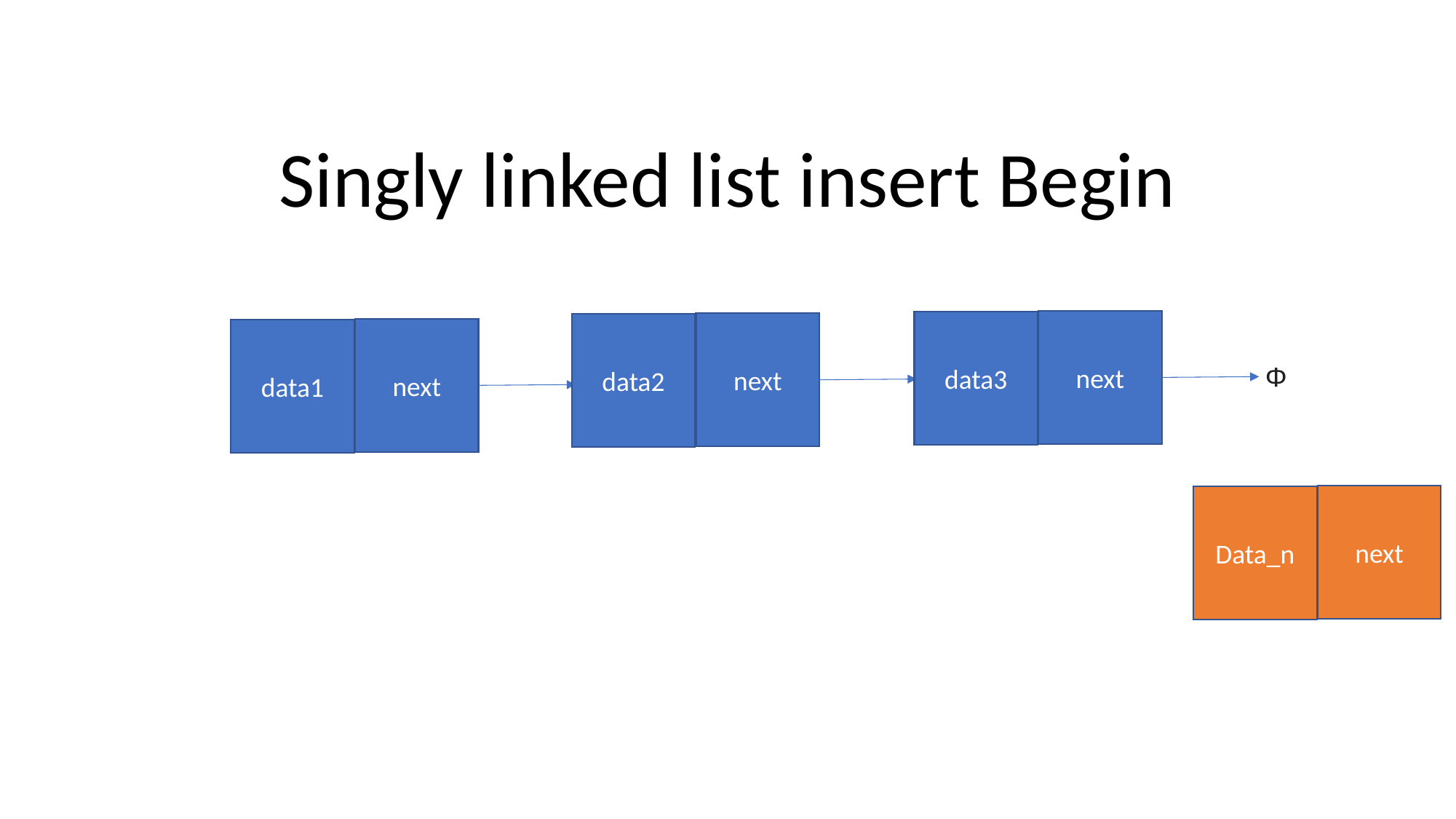

# Singly linked list insert Begin

next
data3
next
data2
next
data1
Φ
next
Data_n